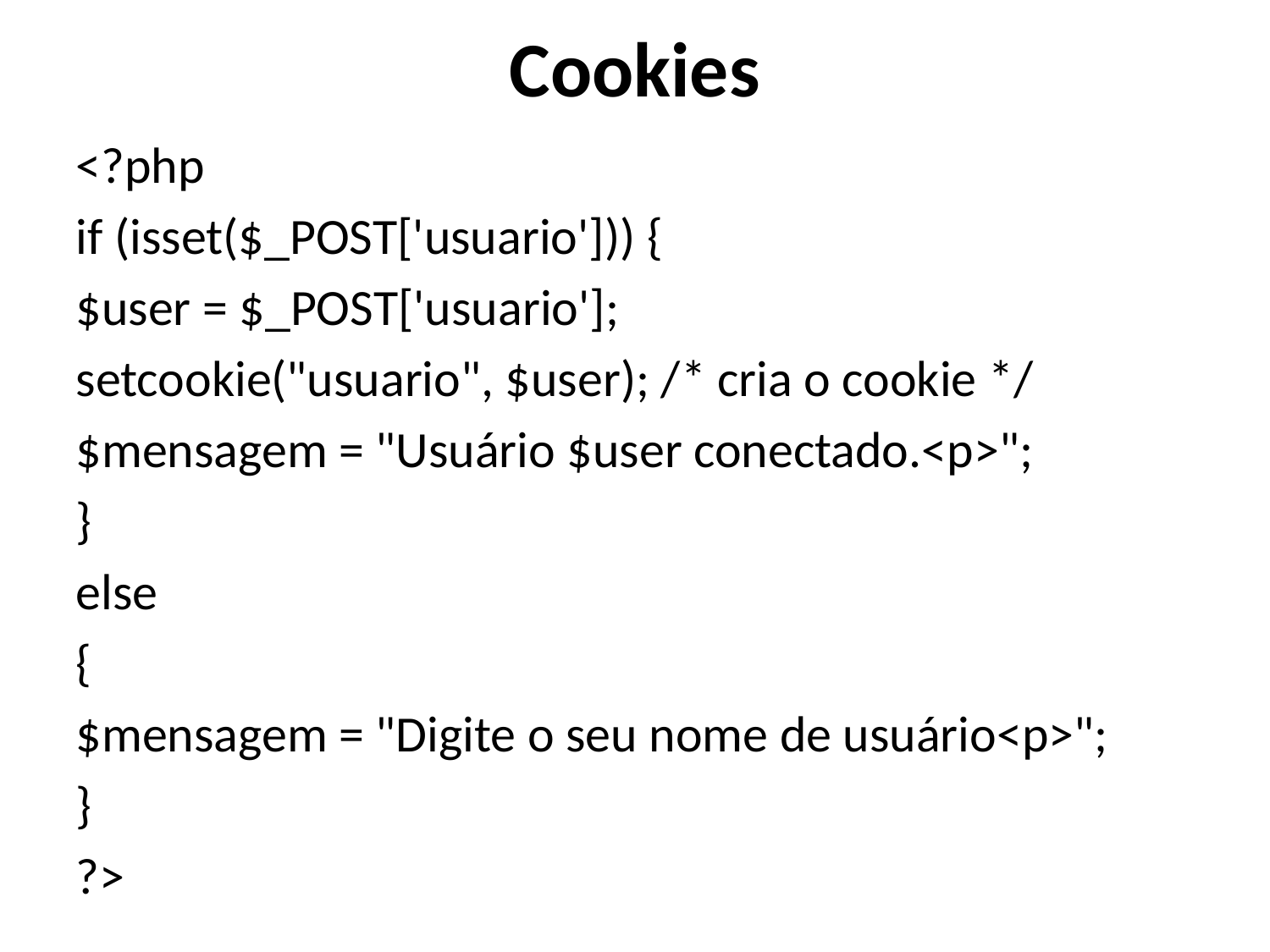

# Cookies
<?php
if (isset($_POST['usuario'])) {
$user = $_POST['usuario'];
setcookie("usuario", $user); /* cria o cookie */
$mensagem = "Usuário $user conectado.<p>";
}
else
{
$mensagem = "Digite o seu nome de usuário<p>";
}
?>